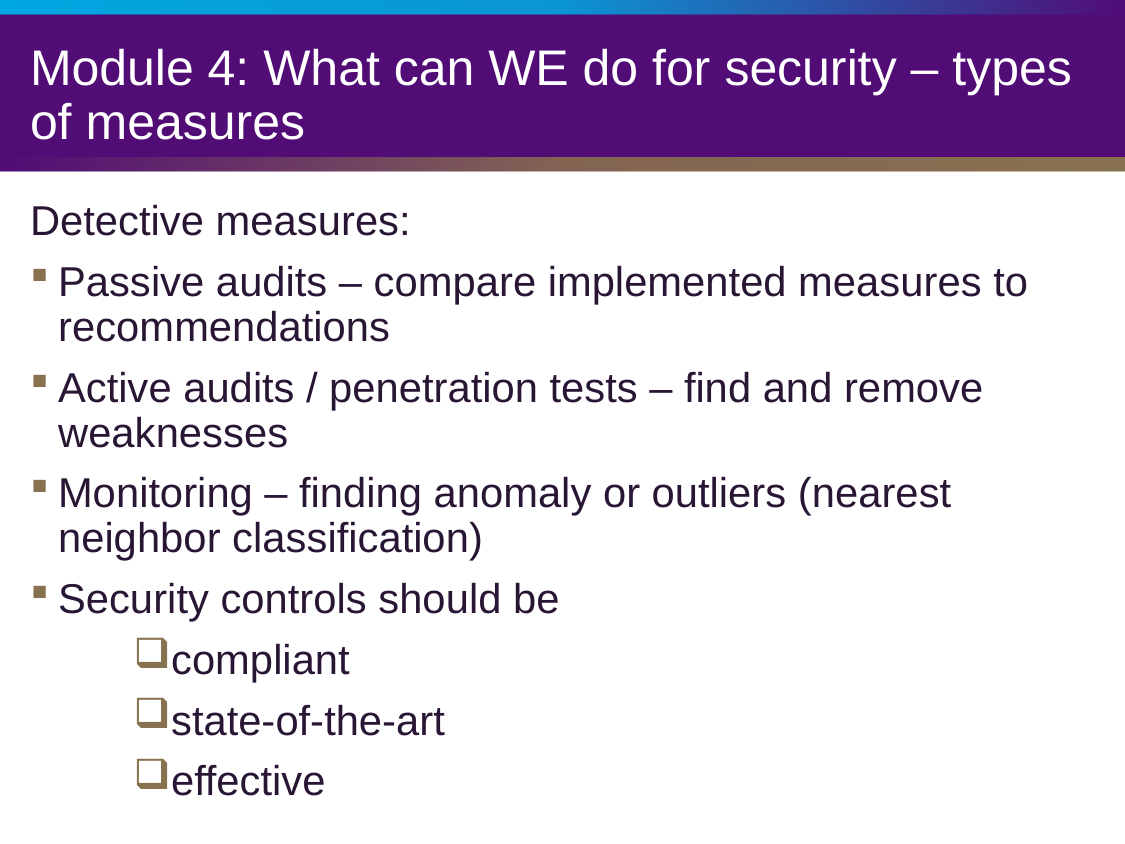

# Module 4: What can WE do for security – types of measures
Detective measures:
Passive audits – compare implemented measures to recommendations
Active audits / penetration tests – find and remove weaknesses
Monitoring – finding anomaly or outliers (nearest neighbor classification)
Security controls should be
compliant
state-of-the-art
effective